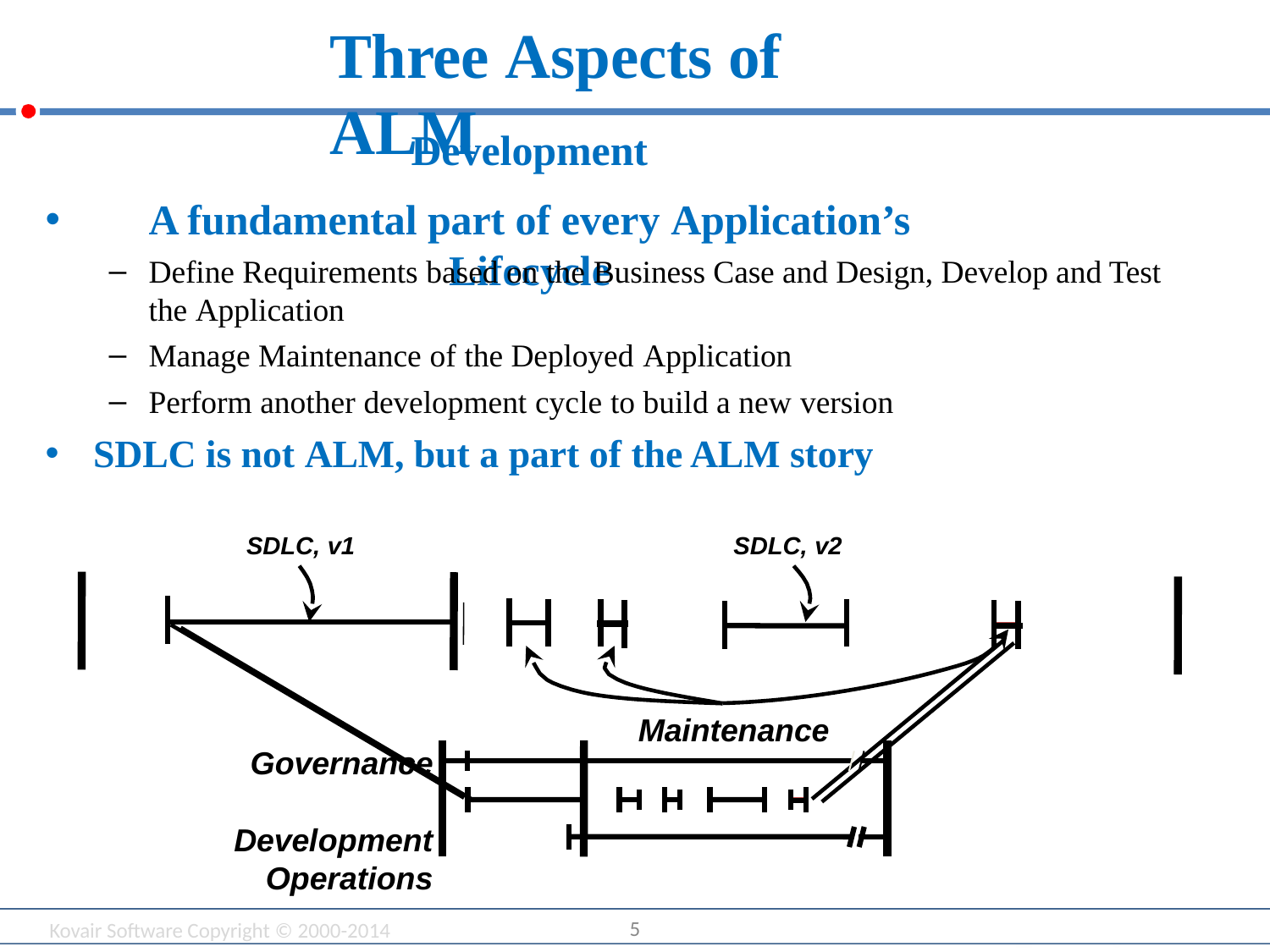

# Three Aspects of ALM
Development
A fundamental part of every Application’s Lifecycle
•
Define Requirements based on the Business Case and Design, Develop and Test  the Application
Manage Maintenance of the Deployed Application
Perform another development cycle to build a new version
•
SDLC is not ALM, but a part of the ALM story
SDLC, v1
SDLC, v2

Maintenance
Governance  Development  Operations
5
Kovair Software Copyright © 2000-2014